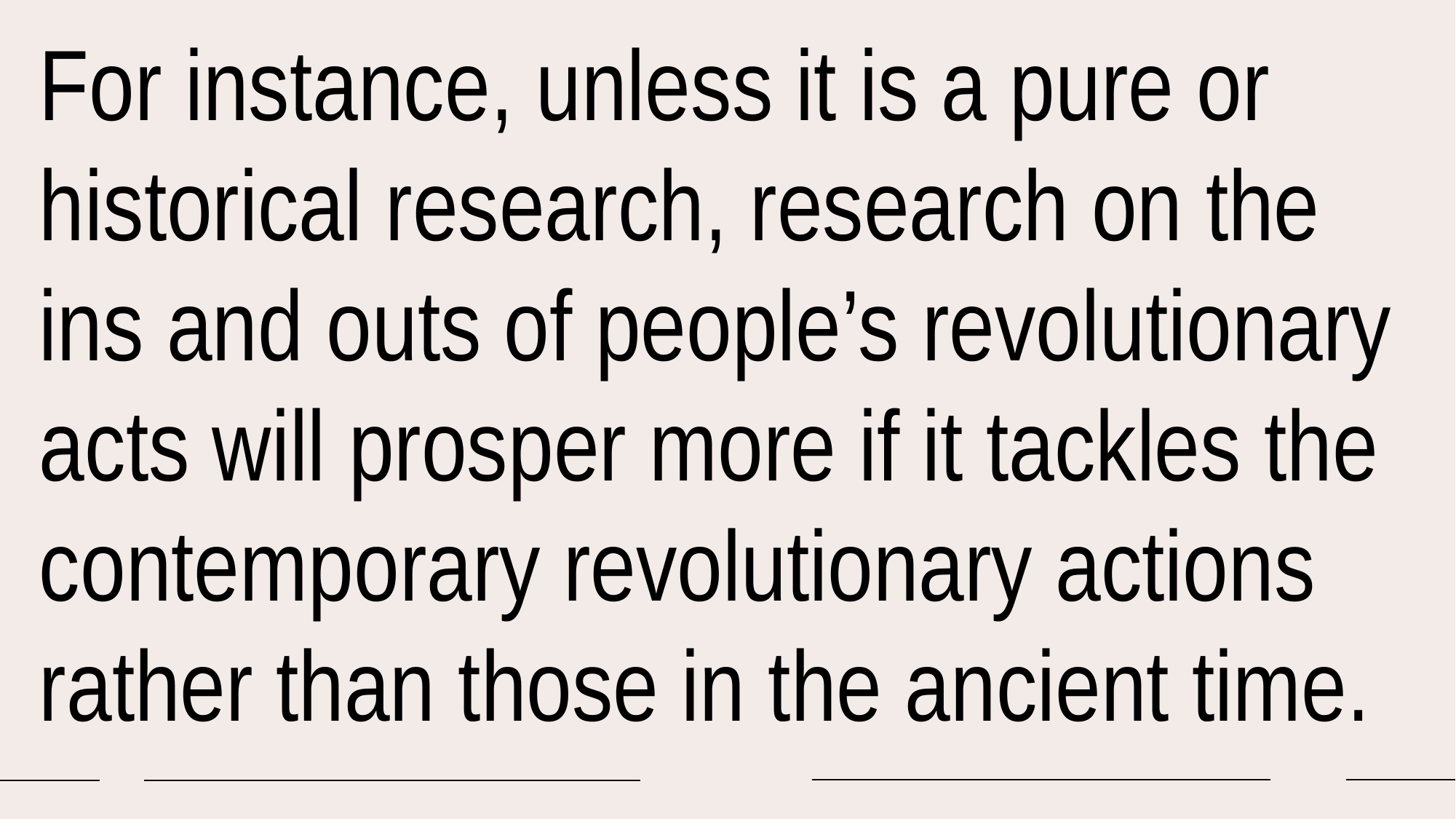

For instance, unless it is a pure or historical research, research on the ins and outs of people’s revolutionary acts will prosper more if it tackles the contemporary revolutionary actions rather than those in the ancient time.